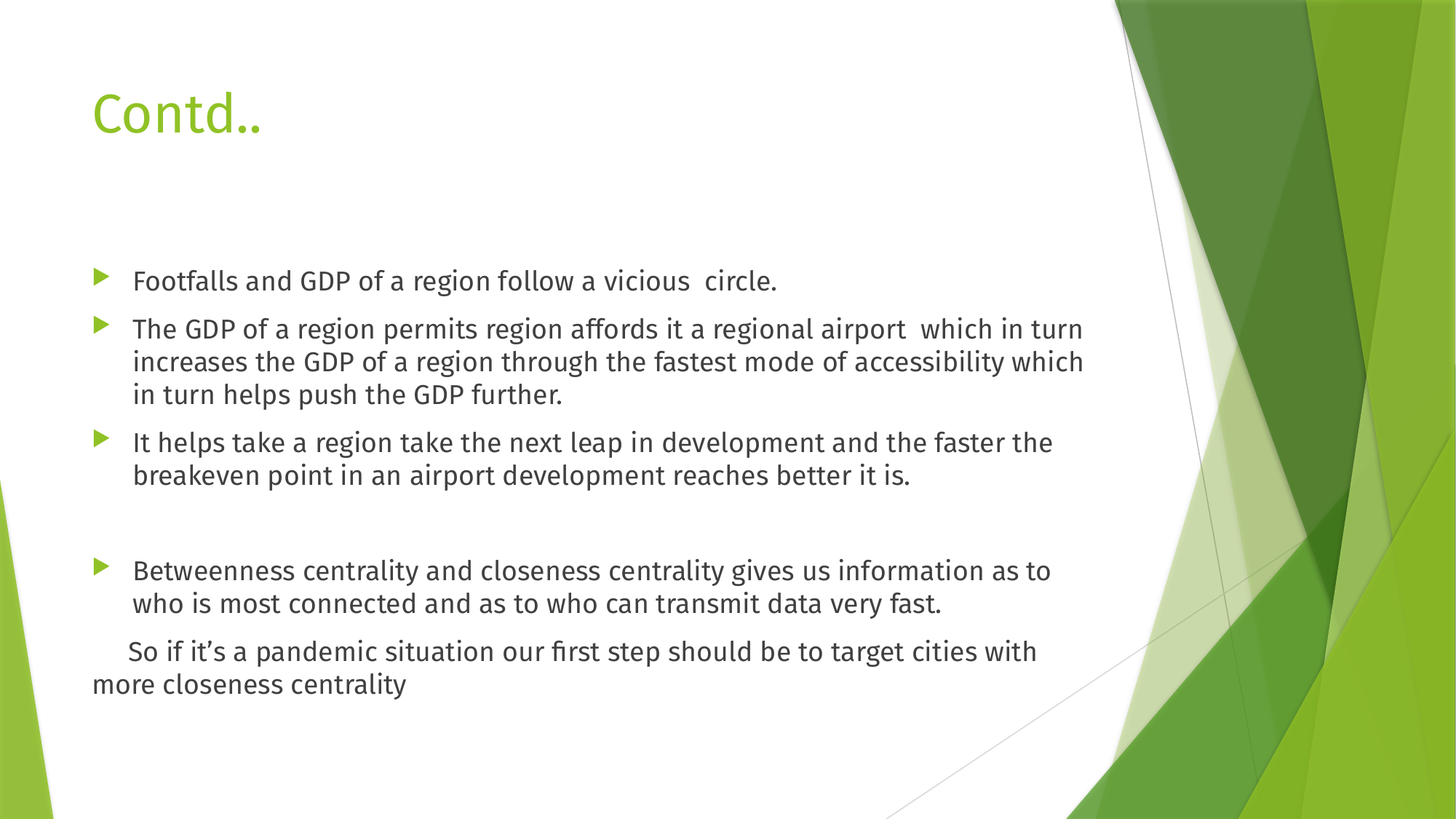

# Contd..
Footfalls and GDP of a region follow a vicious  circle.
The GDP of a region permits region affords it a regional airport  which in turn increases the GDP of a region through the fastest mode of accessibility which in turn helps push the GDP further.
It helps take a region take the next leap in development and the faster the breakeven point in an airport development reaches better it is.

Betweenness centrality and closeness centrality gives us information as to who is most connected and as to who can transmit data very fast.
     So if it’s a pandemic situation our first step should be to target cities with more closeness centrality